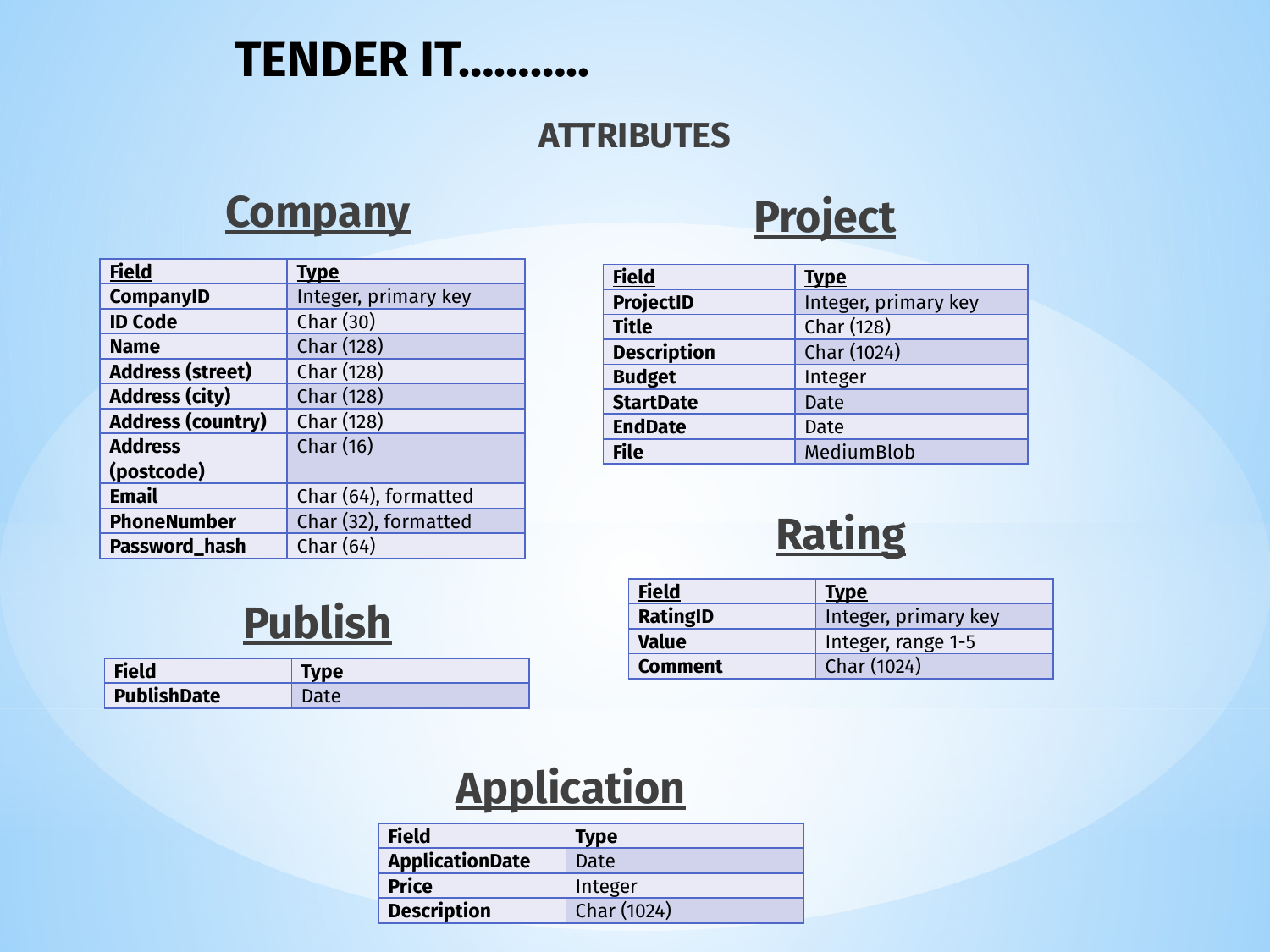

# TENDER IT………..
ATTRIBUTES
Project
Company
| Field | Type |
| --- | --- |
| CompanyID | Integer, primary key |
| ID Code | Char (30) |
| Name | Char (128) |
| Address (street) | Char (128) |
| Address (city) | Char (128) |
| Address (country) | Char (128) |
| Address (postcode) | Char (16) |
| Email | Char (64), formatted |
| PhoneNumber | Char (32), formatted |
| Password\_hash | Char (64) |
| Field | Type |
| --- | --- |
| ProjectID | Integer, primary key |
| Title | Char (128) |
| Description | Char (1024) |
| Budget | Integer |
| StartDate | Date |
| EndDate | Date |
| File | MediumBlob |
Rating

Publish
| Field | Type |
| --- | --- |
| RatingID | Integer, primary key |
| Value | Integer, range 1-5 |
| Comment | Char (1024) |
| Field | Type |
| --- | --- |
| PublishDate | Date |
Application
| Field | Type |
| --- | --- |
| ApplicationDate | Date |
| Price | Integer |
| Description | Char (1024) |